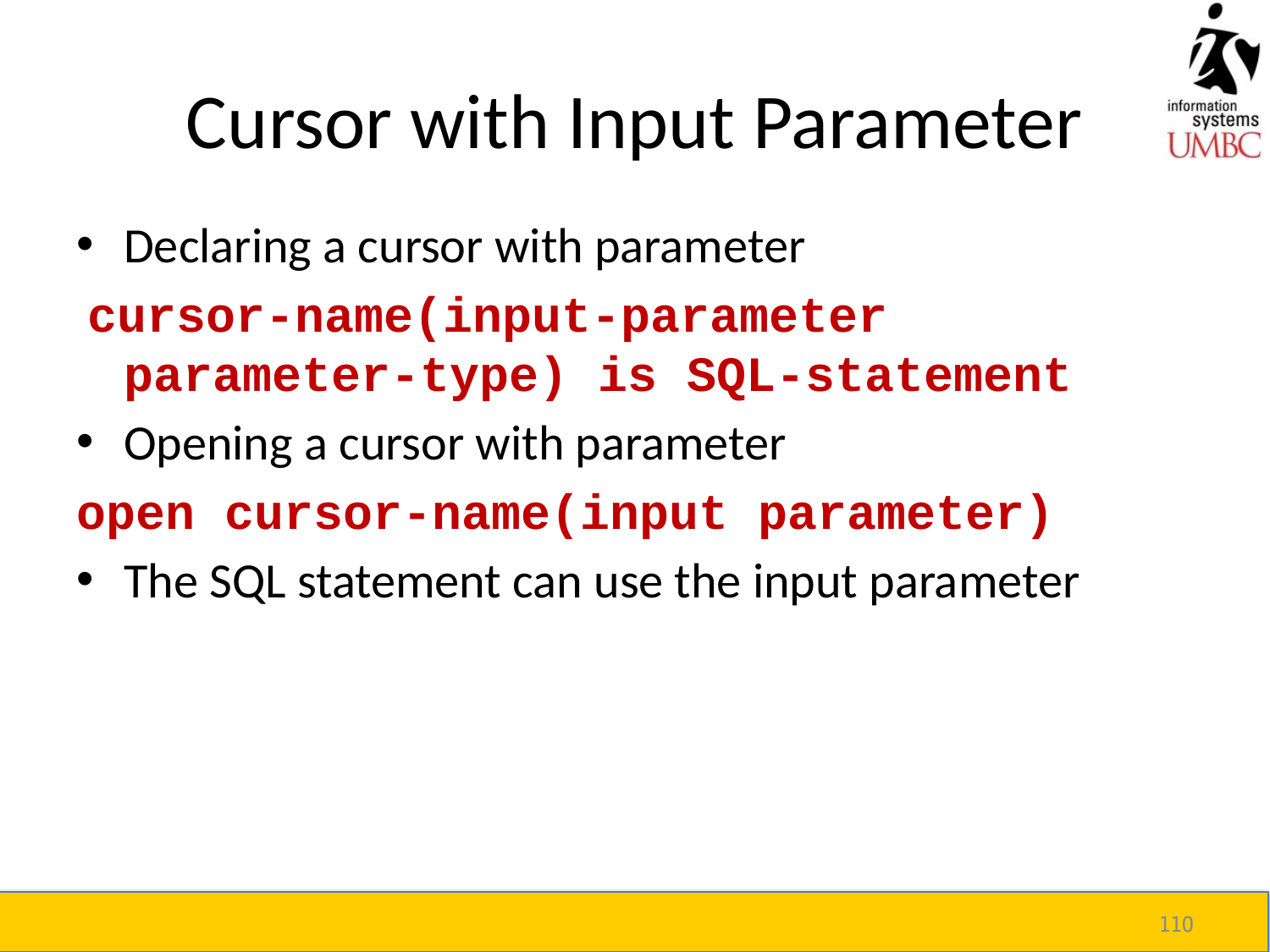

# Cursor with Input Parameter
Declaring a cursor with parameter
 cursor-name(input-parameter parameter-type) is SQL-statement
Opening a cursor with parameter
open cursor-name(input parameter)
The SQL statement can use the input parameter
110